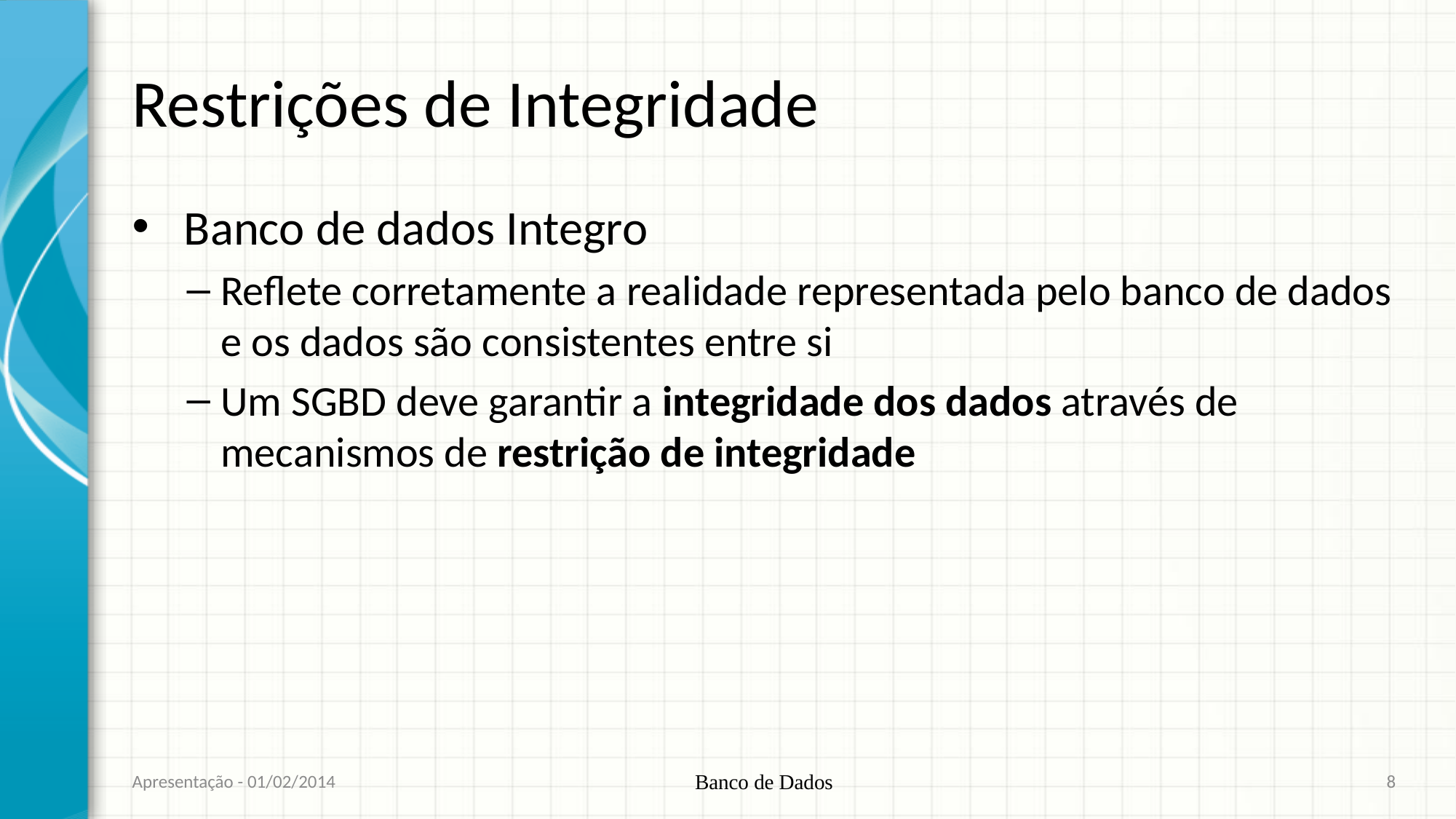

# Restrições de Integridade
 Banco de dados Integro
Reflete corretamente a realidade representada pelo banco de dados e os dados são consistentes entre si
Um SGBD deve garantir a integridade dos dados através de mecanismos de restrição de integridade

Apresentação - 01/02/2014
Banco de Dados
8